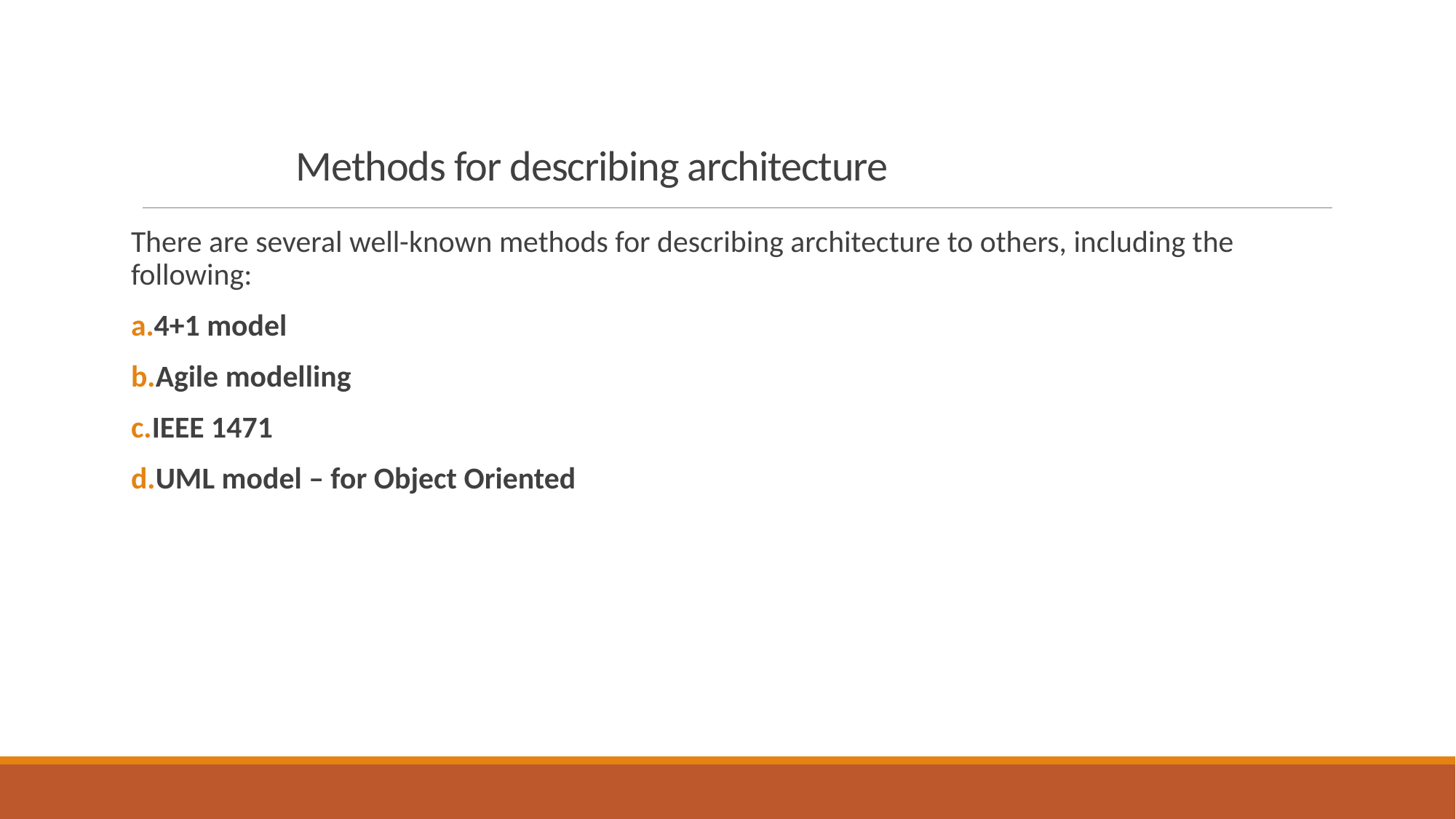

# Methods for describing architecture
There are several well-known methods for describing architecture to others, including the following:
4+1 model
Agile modelling
IEEE 1471
UML model – for Object Oriented